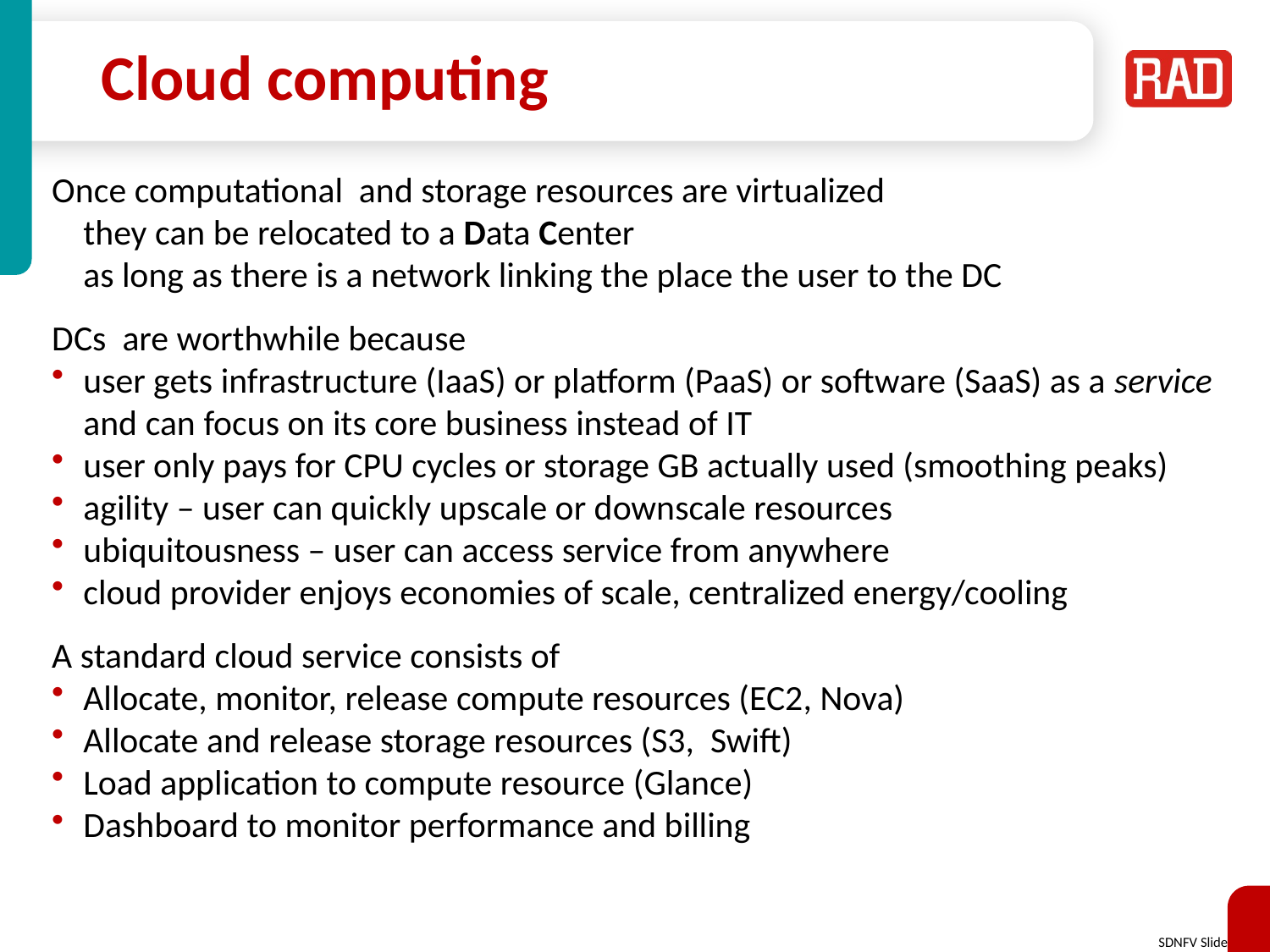

# Cloud computing
Once computational  and storage resources are virtualized
	they can be relocated to a Data Center
	as long as there is a network linking the place the user to the DC
DCs  are worthwhile because
user gets infrastructure (IaaS) or platform (PaaS) or software (SaaS) as a service and can focus on its core business instead of IT
user only pays for CPU cycles or storage GB actually used (smoothing peaks)
agility – user can quickly upscale or downscale resources
ubiquitousness – user can access service from anywhere
cloud provider enjoys economies of scale, centralized energy/cooling
A standard cloud service consists of
Allocate, monitor, release compute resources (EC2, Nova)
Allocate and release storage resources (S3,  Swift)
Load application to compute resource (Glance)
Dashboard to monitor performance and billing